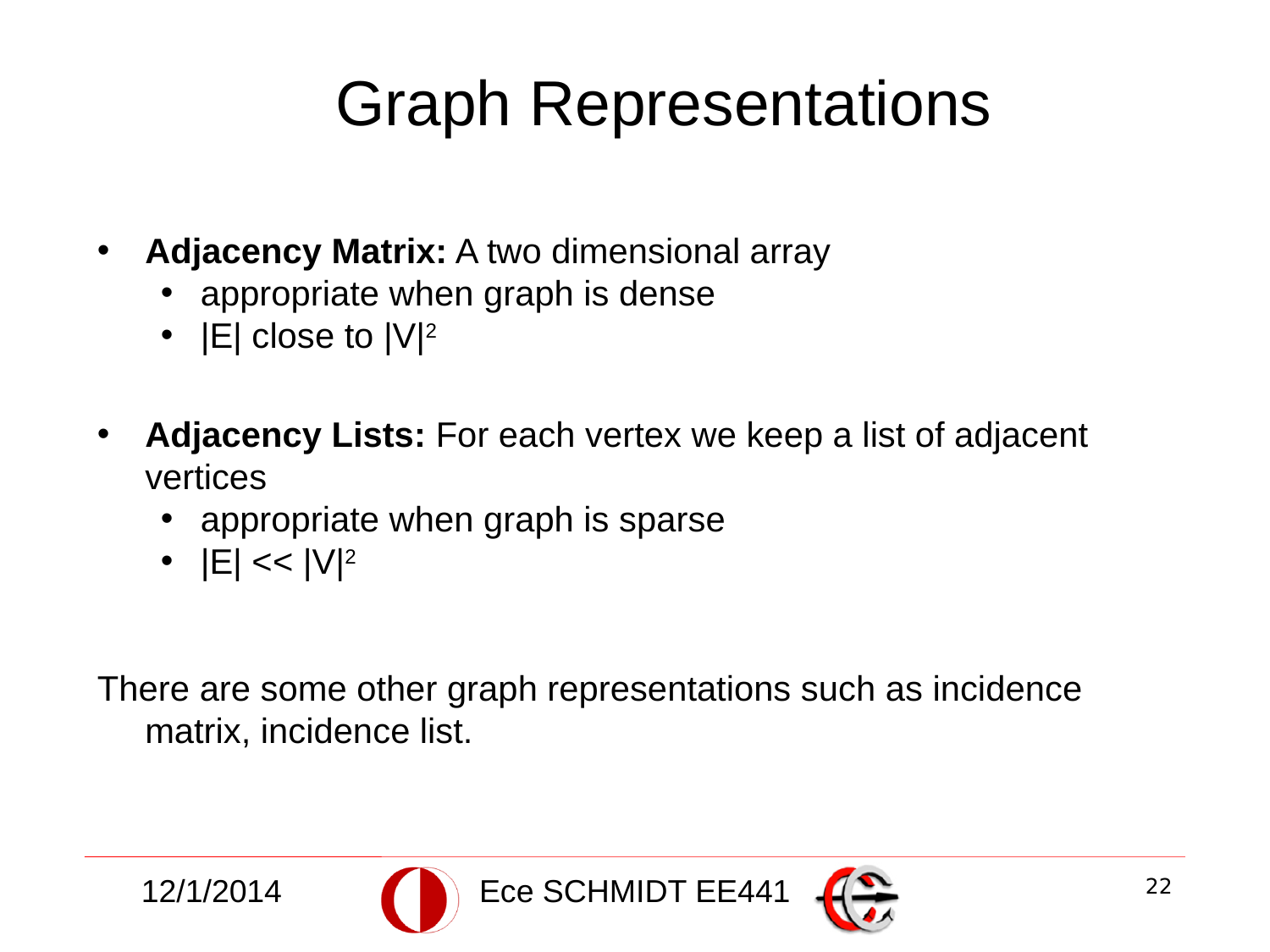

Graph Representations
Adjacency Matrix: A two dimensional array
appropriate when graph is dense
|E| close to |V|2

Adjacency Lists: For each vertex we keep a list of adjacent vertices
appropriate when graph is sparse
|E| << |V|2

There are some other graph representations such as incidence matrix, incidence list.

12/1/2014
Ece SCHMIDT EE441
22